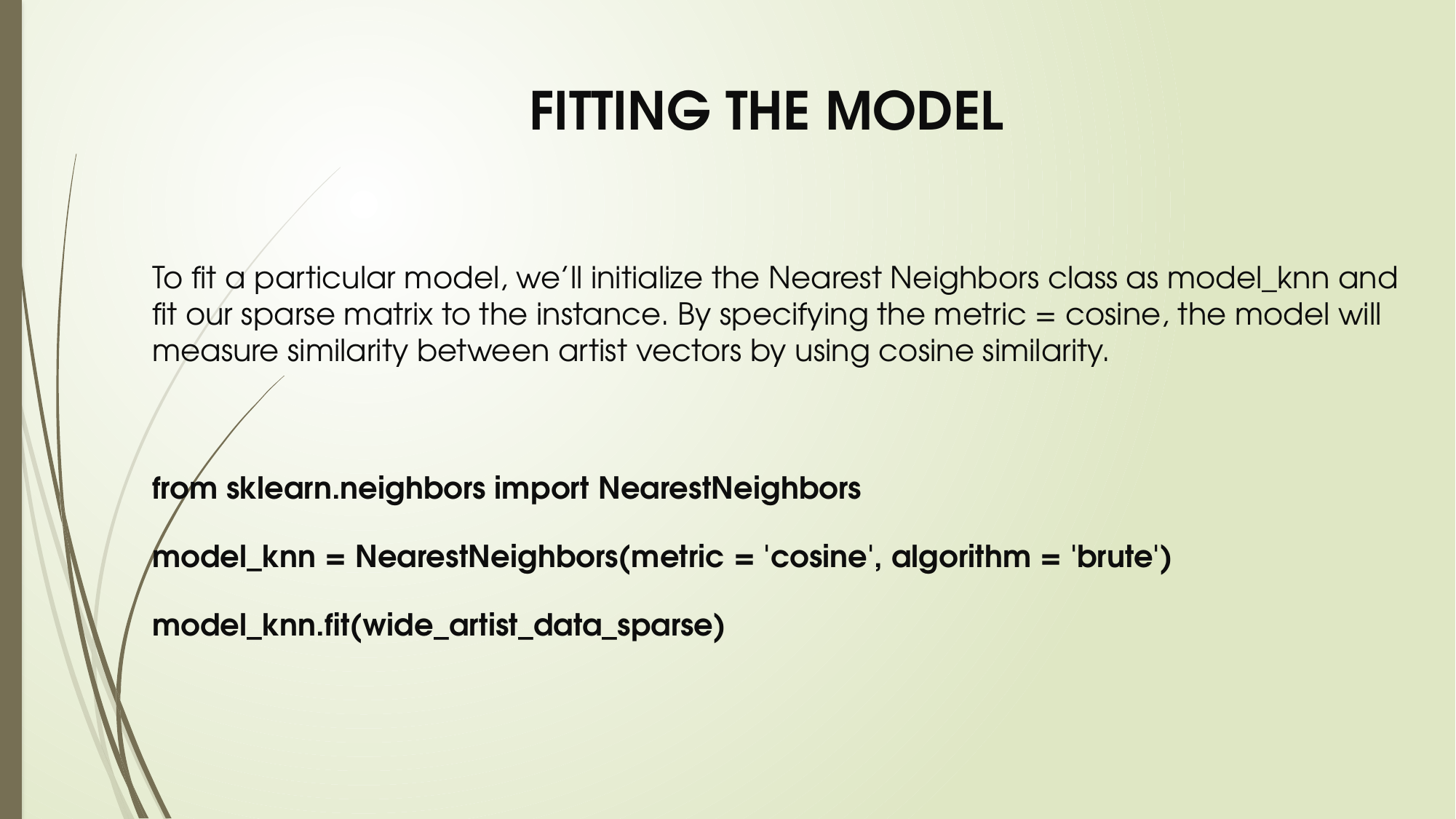

# FITTING THE MODEL
To fit a particular model, we’ll initialize the Nearest Neighbors class as model_knn and fit our sparse matrix to the instance. By specifying the metric = cosine, the model will measure similarity between artist vectors by using cosine similarity.

from sklearn.neighbors import NearestNeighbors
model_knn = NearestNeighbors(metric = 'cosine', algorithm = 'brute')
model_knn.fit(wide_artist_data_sparse)